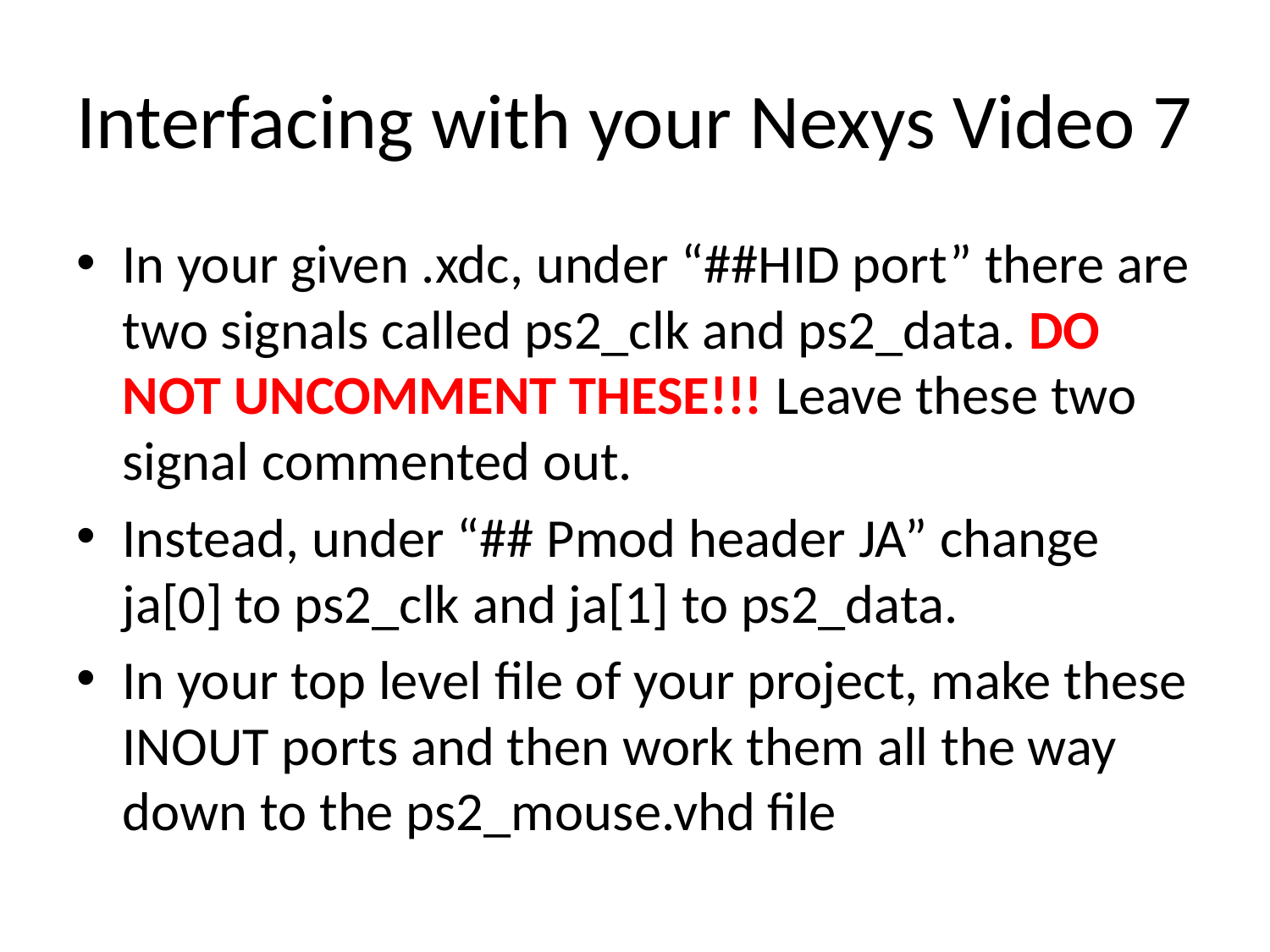

# Interfacing with your Nexys Video 7
In your given .xdc, under “##HID port” there are two signals called ps2_clk and ps2_data. DO NOT UNCOMMENT THESE!!! Leave these two signal commented out.
Instead, under “## Pmod header JA” change ja[0] to ps2_clk and ja[1] to ps2_data.
In your top level file of your project, make these INOUT ports and then work them all the way down to the ps2_mouse.vhd file